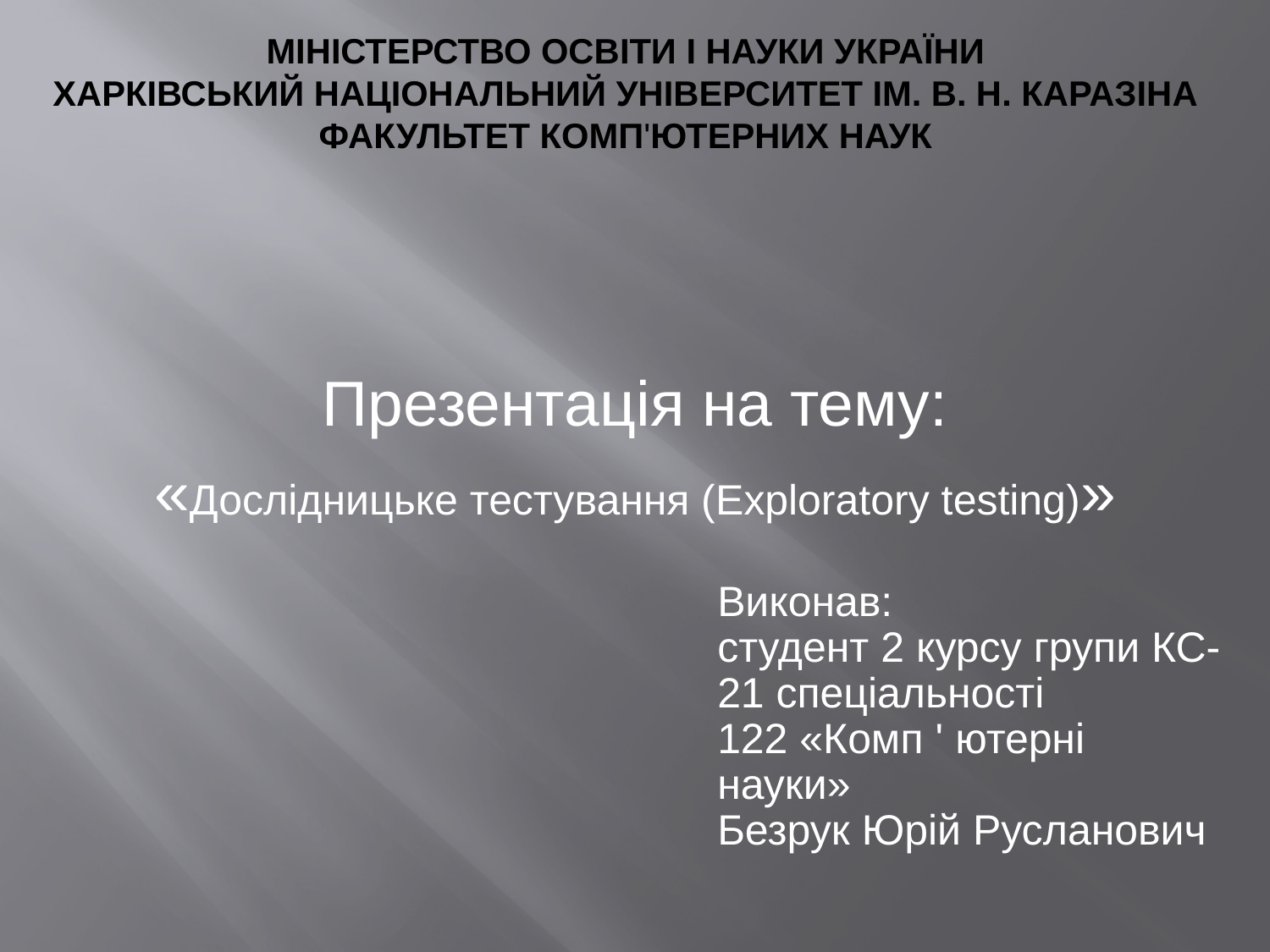

# Міністерство освіти і науки України Харківський національний університет ім. В. Н. Каразіна Факультет комп'ютерних наук
Презентація на тему:
«Дослідницьке тестування (Exploratory testing)»
Виконав:
студент 2 курсу групи КС-21 спеціальності
122 «Комп ' ютерні науки»
Безрук Юрій Русланович